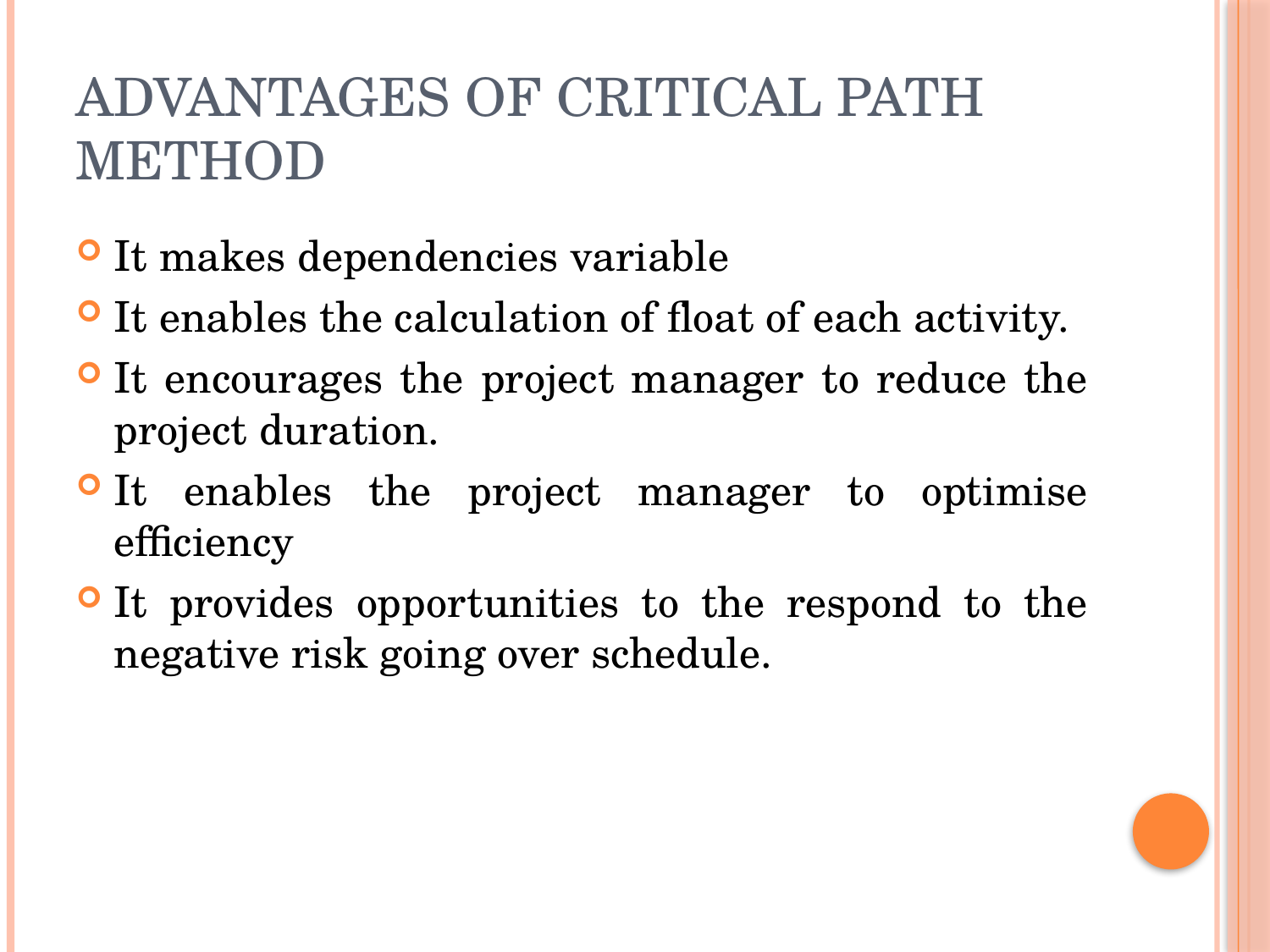

# Advantages of critical path method
It makes dependencies variable
It enables the calculation of float of each activity.
It encourages the project manager to reduce the project duration.
It enables the project manager to optimise efficiency
It provides opportunities to the respond to the negative risk going over schedule.